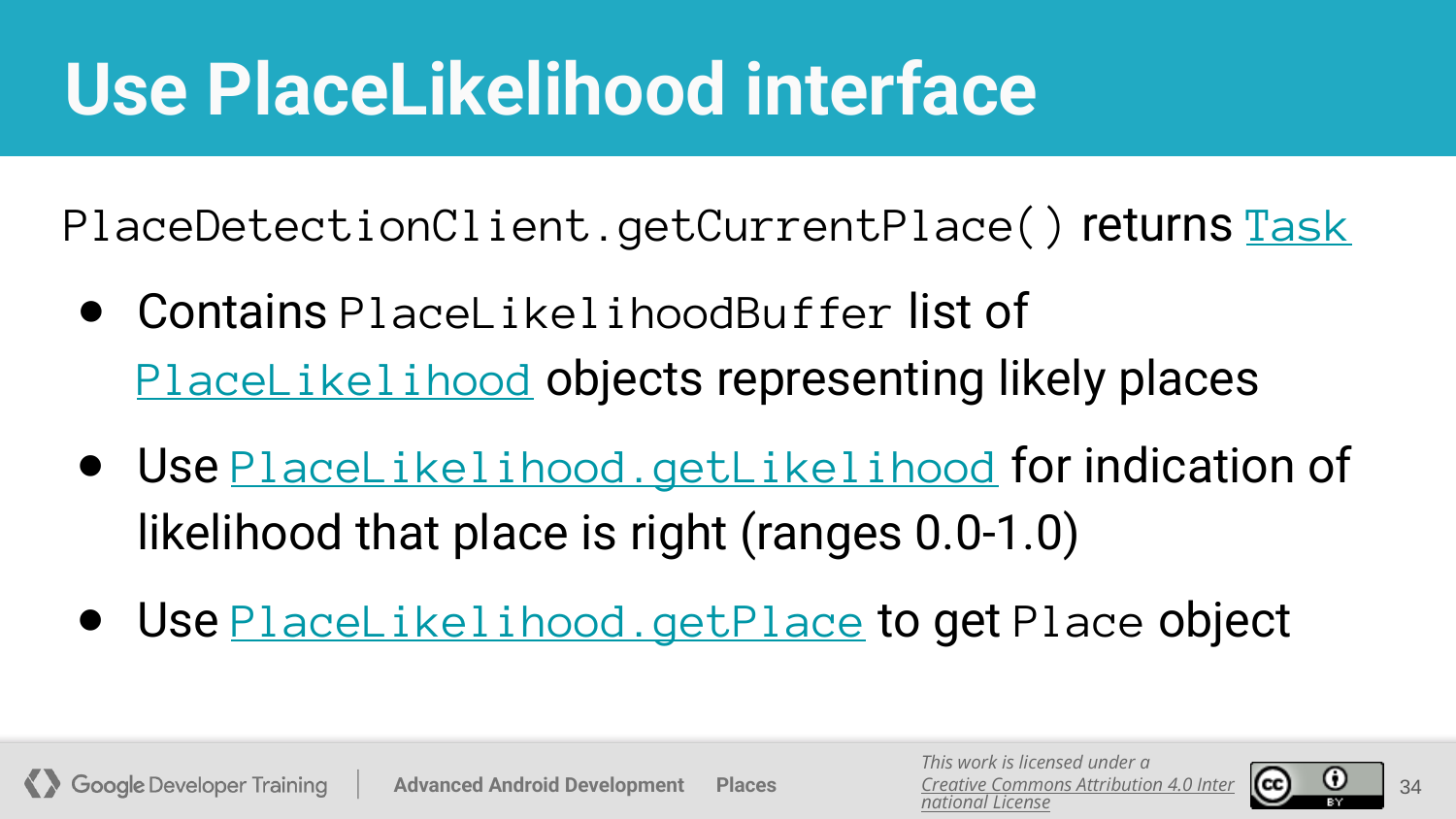

# Use PlaceLikelihood interface
PlaceDetectionClient.getCurrentPlace() returns Task
Contains PlaceLikelihoodBuffer list of PlaceLikelihood objects representing likely places
Use PlaceLikelihood.getLikelihood for indication of likelihood that place is right (ranges 0.0-1.0)
Use PlaceLikelihood.getPlace to get Place object
34